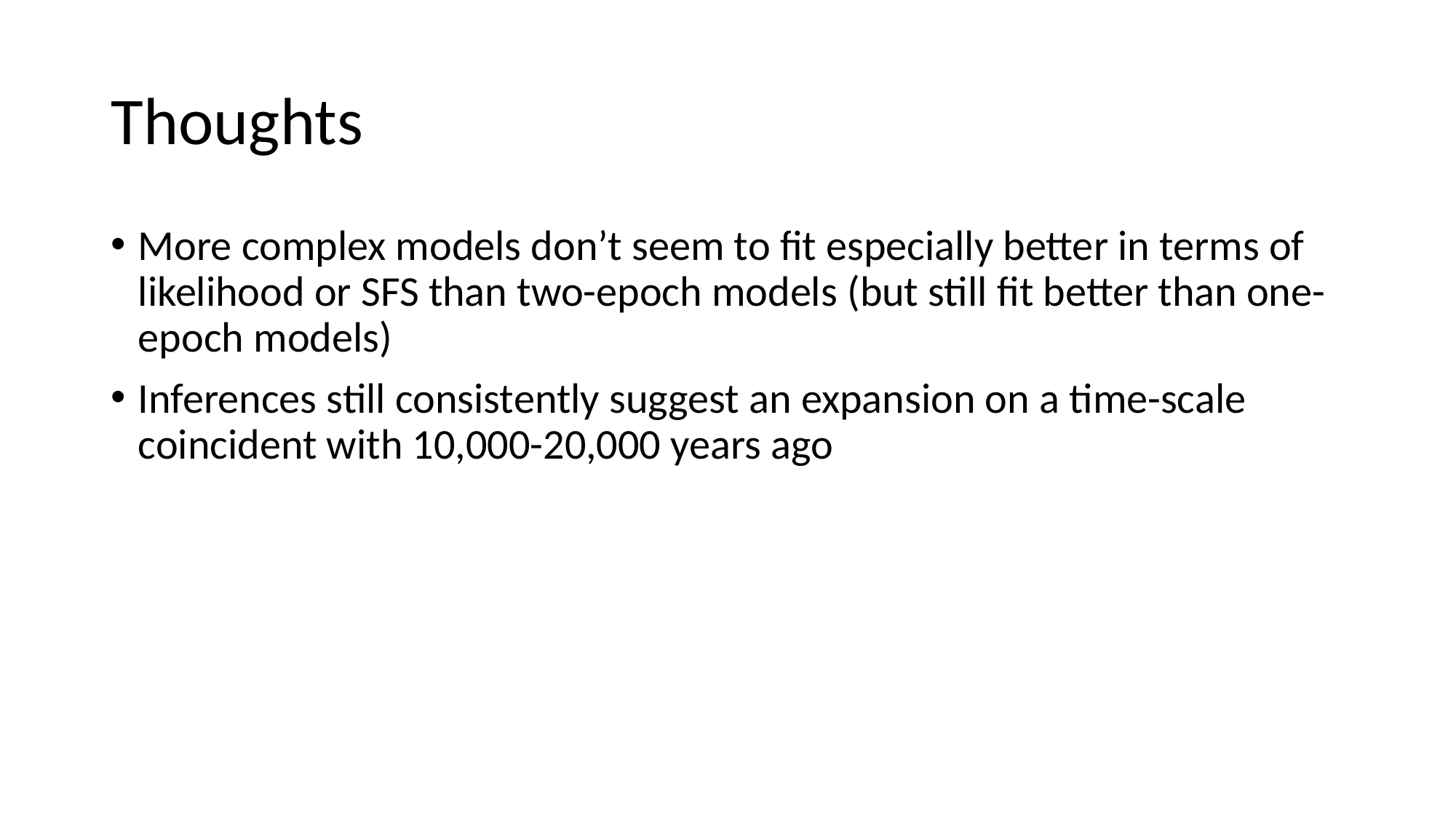

# Thoughts
More complex models don’t seem to fit especially better in terms of likelihood or SFS than two-epoch models (but still fit better than one-epoch models)
Inferences still consistently suggest an expansion on a time-scale coincident with 10,000-20,000 years ago